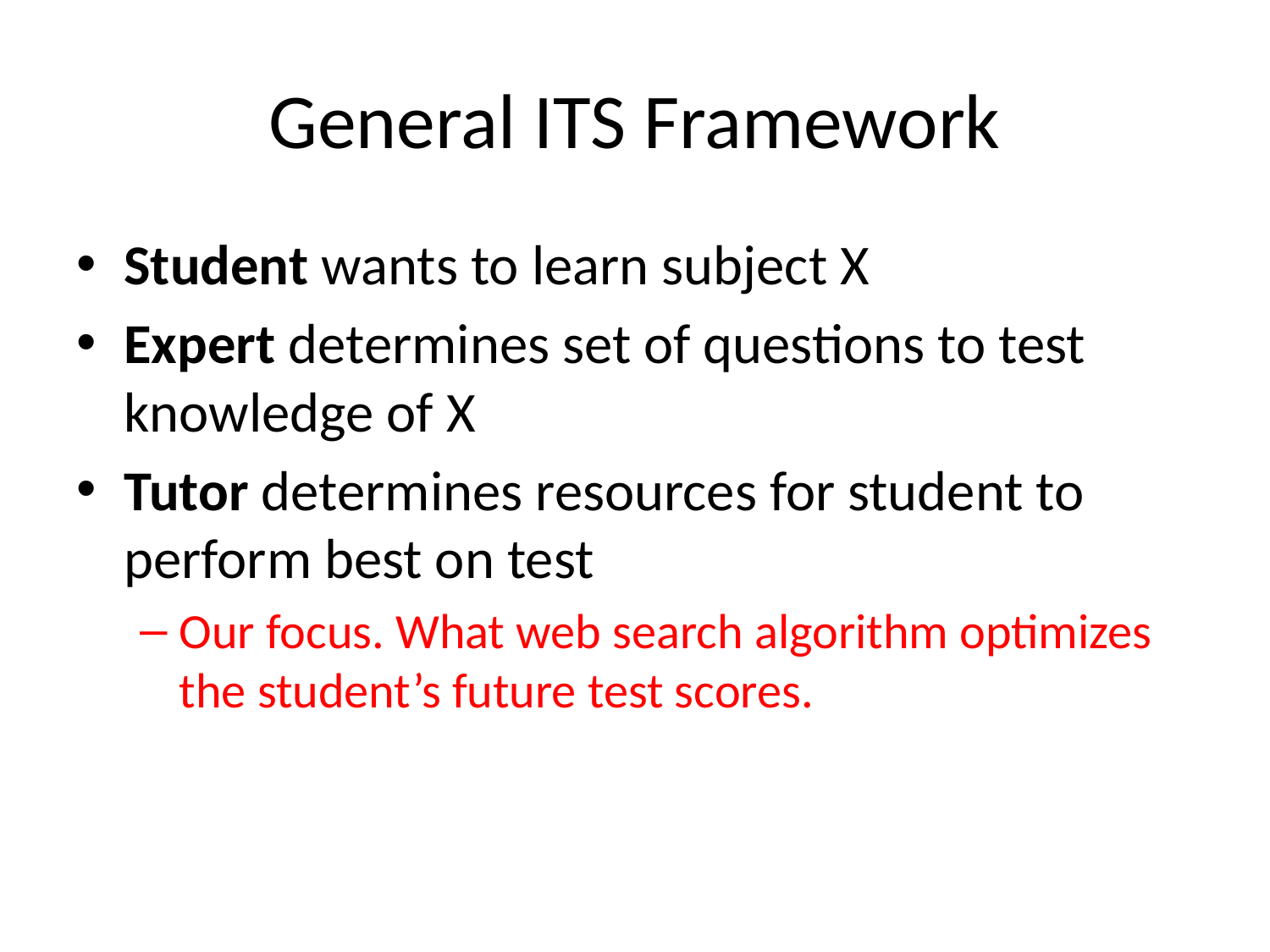

# General ITS Framework
Student wants to learn subject X
Expert determines set of questions to test knowledge of X
Tutor determines resources for student to perform best on test
Our focus. What web search algorithm optimizes the student’s future test scores.